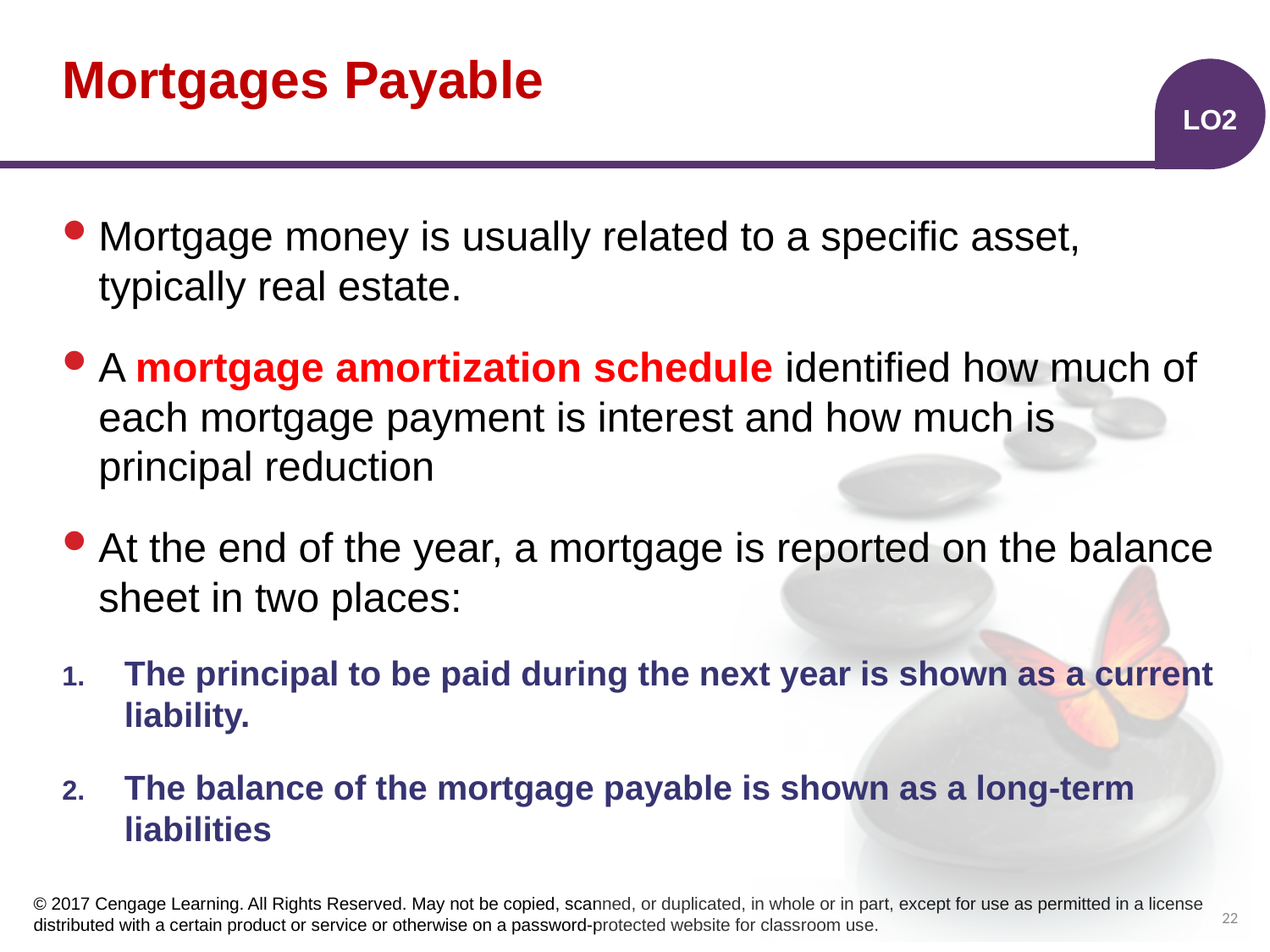

# Mortgages Payable
LO2
Mortgage money is usually related to a specific asset, typically real estate.
A mortgage amortization schedule identified how much of each mortgage payment is interest and how much is principal reduction
At the end of the year, a mortgage is reported on the balance sheet in two places:
The principal to be paid during the next year is shown as a current liability.
The balance of the mortgage payable is shown as a long-term liabilities

22